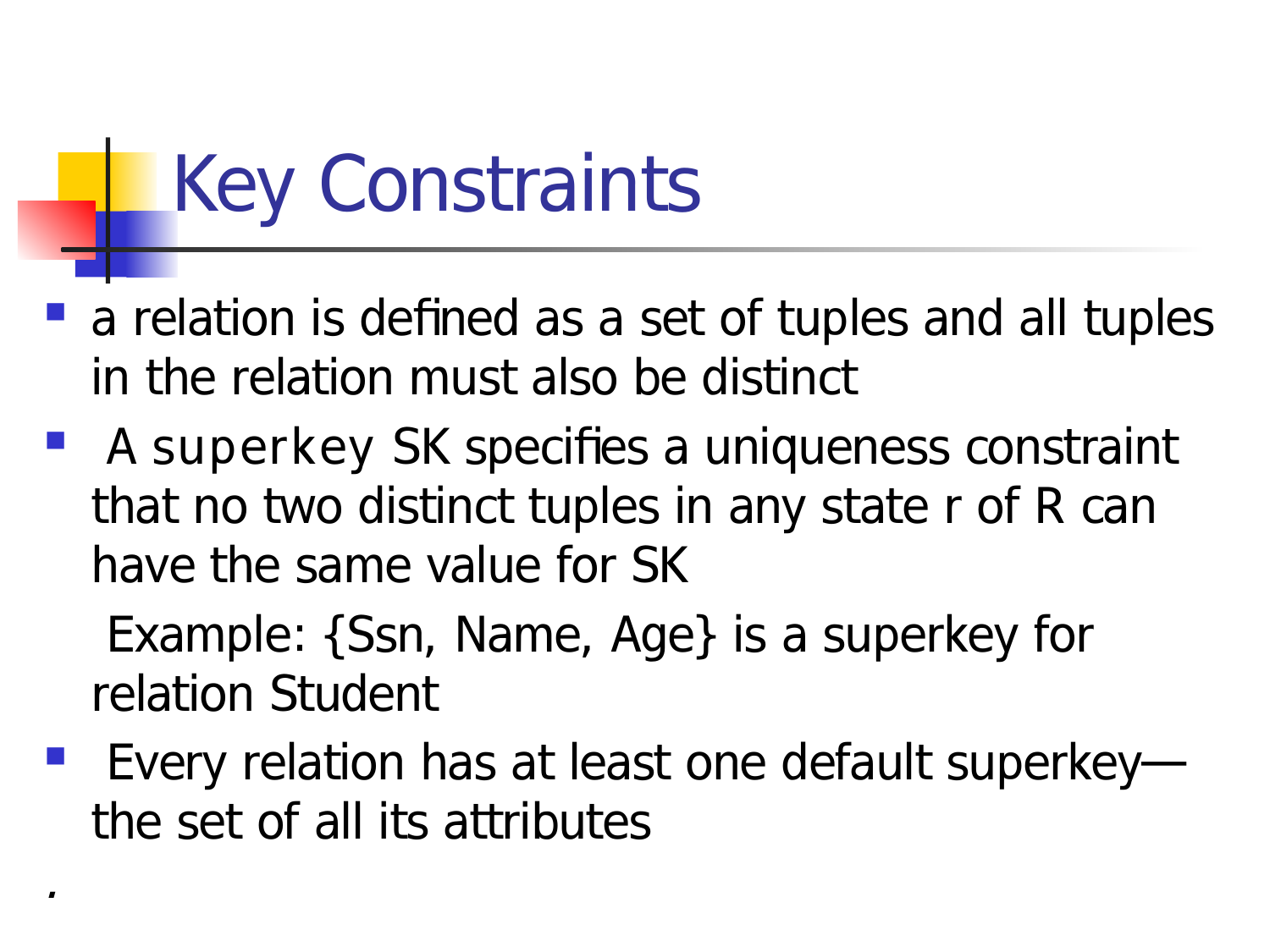

# Key Constraints
a relation is defined as a set of tuples and all tuples in the relation must also be distinct
 A superkey SK specifies a uniqueness constraint that no two distinct tuples in any state r of R can have the same value for SK
	 Example: {Ssn, Name, Age} is a superkey for relation Student
 Every relation has at least one default superkey—the set of all its attributes
.